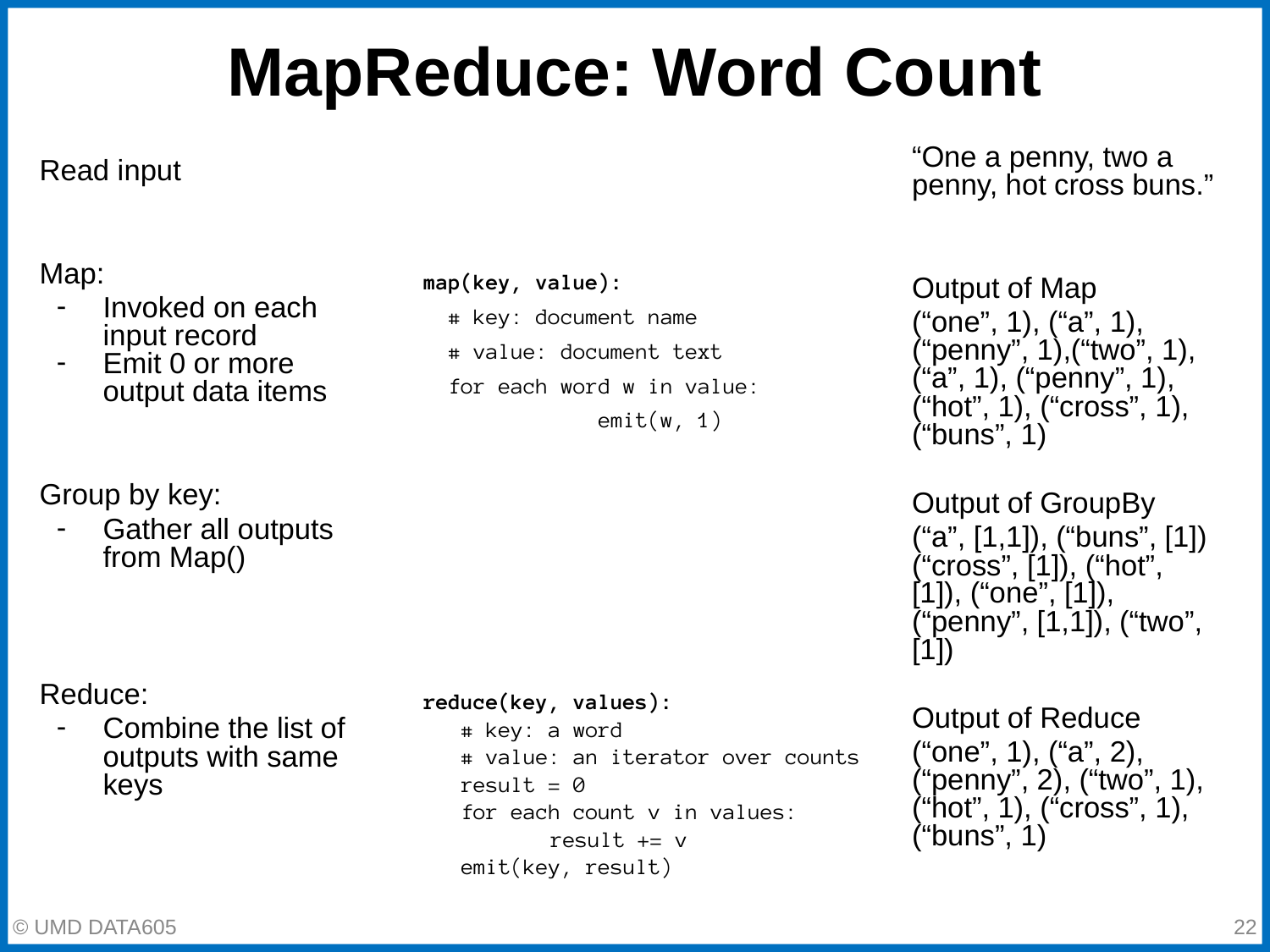

# MapReduce: Word Count
“One a penny, two a penny, hot cross buns.”

Output of Map
(“one”, 1), (“a”, 1), (“penny”, 1),(“two”, 1), (“a”, 1), (“penny”, 1), (“hot”, 1), (“cross”, 1), (“buns”, 1)

Output of GroupBy
(“a”, [1,1]), (“buns”, [1]) (“cross”, [1]), (“hot”, [1]), (“one”, [1]), (“penny”, [1,1]), (“two”, [1])

Output of Reduce
(“one”, 1), (“a”, 2), (“penny”, 2), (“two”, 1), (“hot”, 1), (“cross”, 1), (“buns”, 1)

map(key, value):
  # key: document name
  # value: document text
  for each word w in value:
		emit(w, 1)

reduce(key, values):
   # key: a word
   # value: an iterator over counts
   result = 0
   for each count v in values:
	result += v
   emit(key, result)
Read input

Map:
Invoked on each input record
Emit 0 or more output data items

Group by key:
Gather all outputs from Map()

Reduce:
Combine the list of outputs with same keys

22